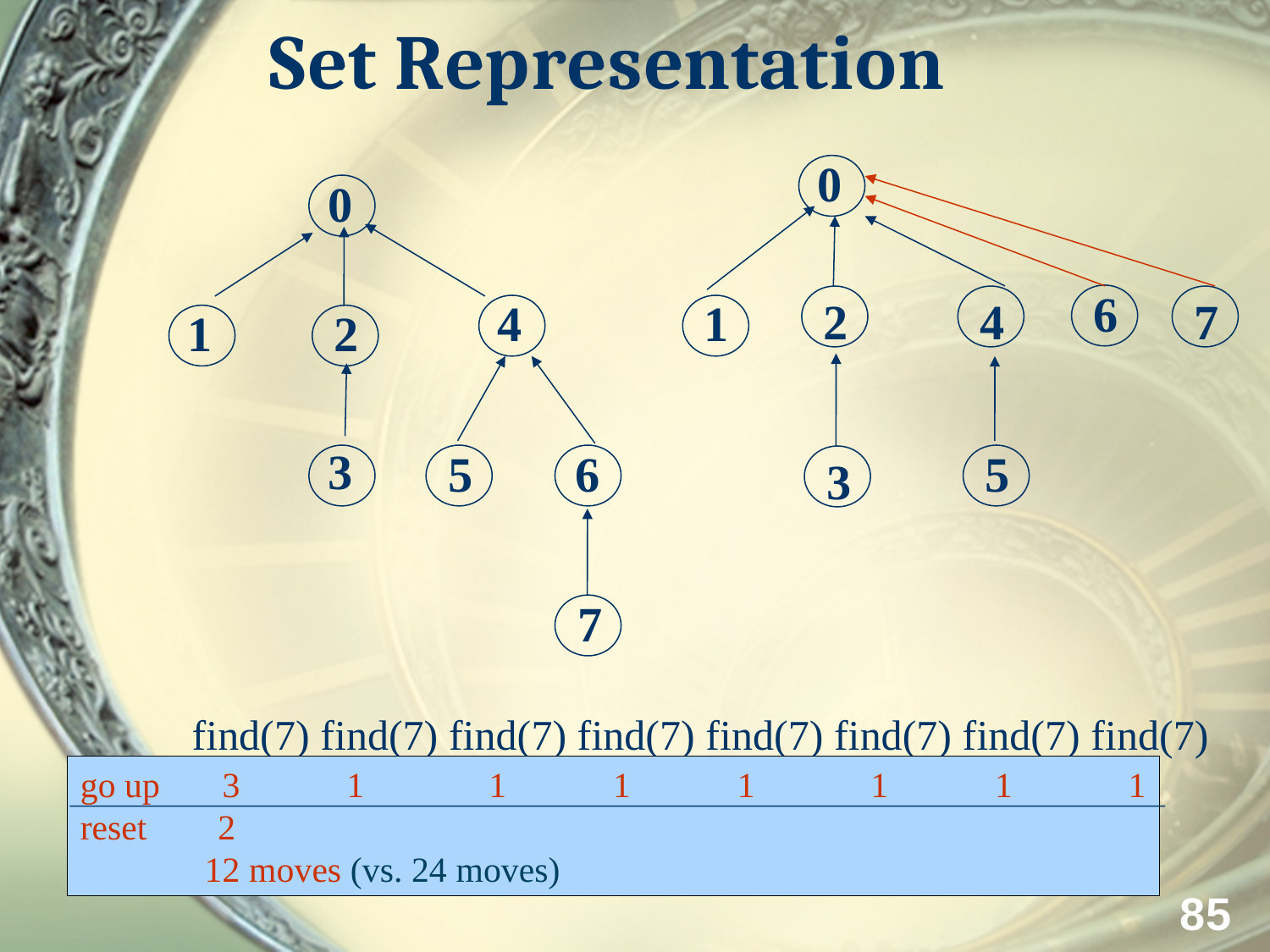

# Set Representation
0

0

6
2
4
7

4
1

1
2

3
5
6
5
3

7

find(7) find(7) find(7) find(7) find(7) find(7) find(7) find(7)
go up       3            1              1            1            1             1            1             1
reset        2
              12 moves (vs. 24 moves)

85